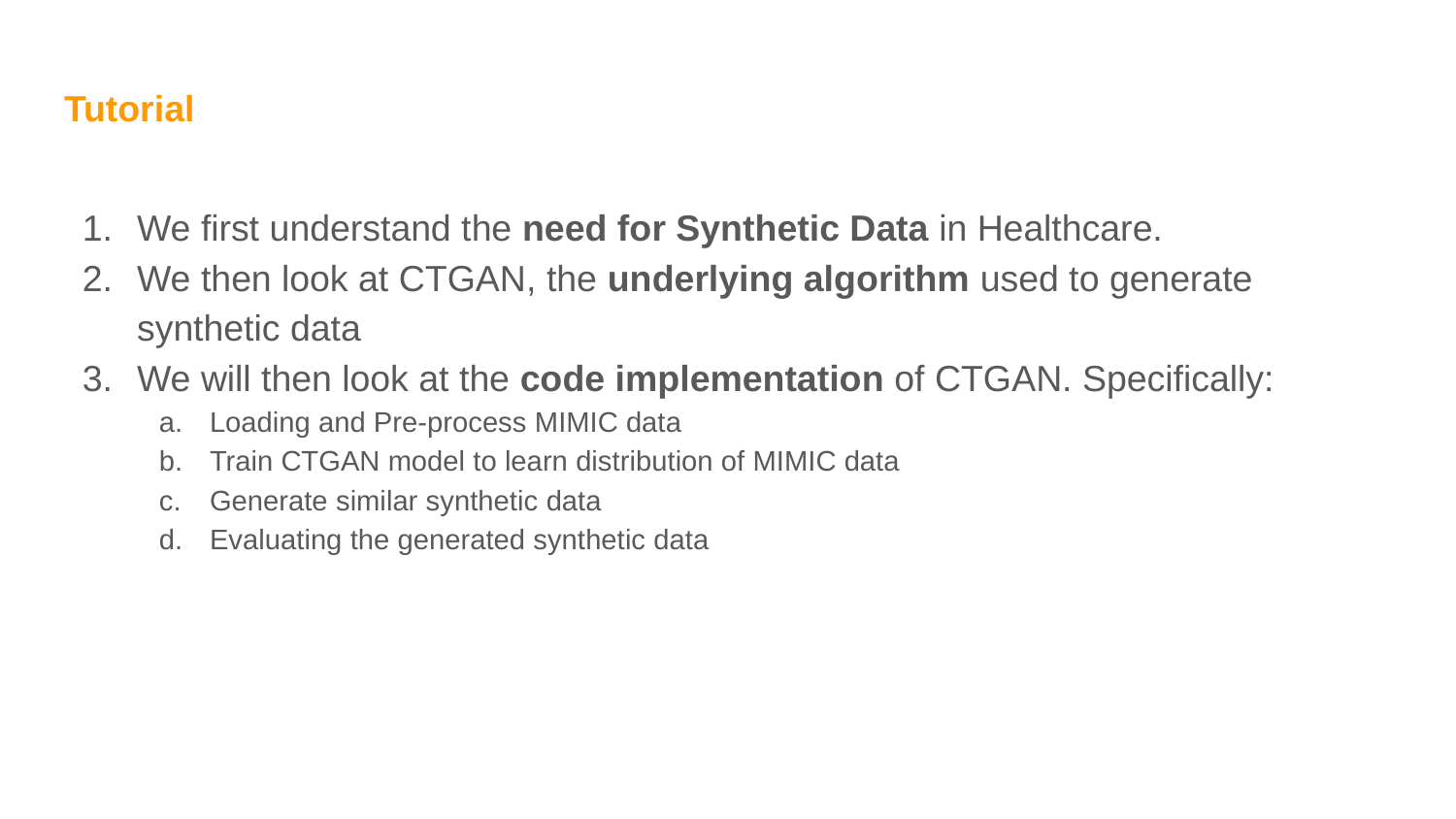

# Tutorial
We first understand the need for Synthetic Data in Healthcare.
We then look at CTGAN, the underlying algorithm used to generate synthetic data
We will then look at the code implementation of CTGAN. Specifically:
Loading and Pre-process MIMIC data
Train CTGAN model to learn distribution of MIMIC data
Generate similar synthetic data
Evaluating the generated synthetic data